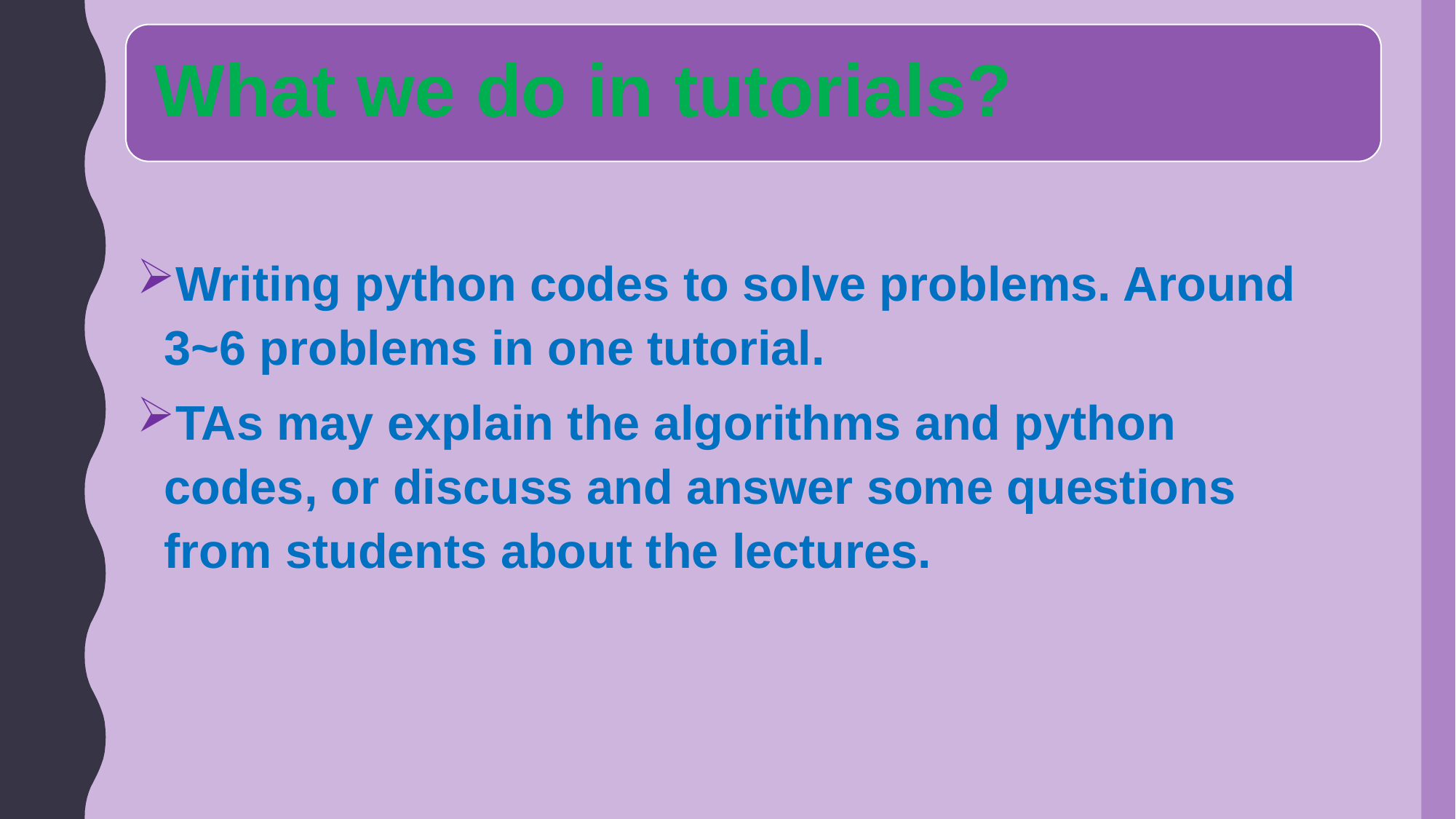

What we do in tutorials?
Writing python codes to solve problems. Around 3~6 problems in one tutorial.
TAs may explain the algorithms and python codes, or discuss and answer some questions from students about the lectures.